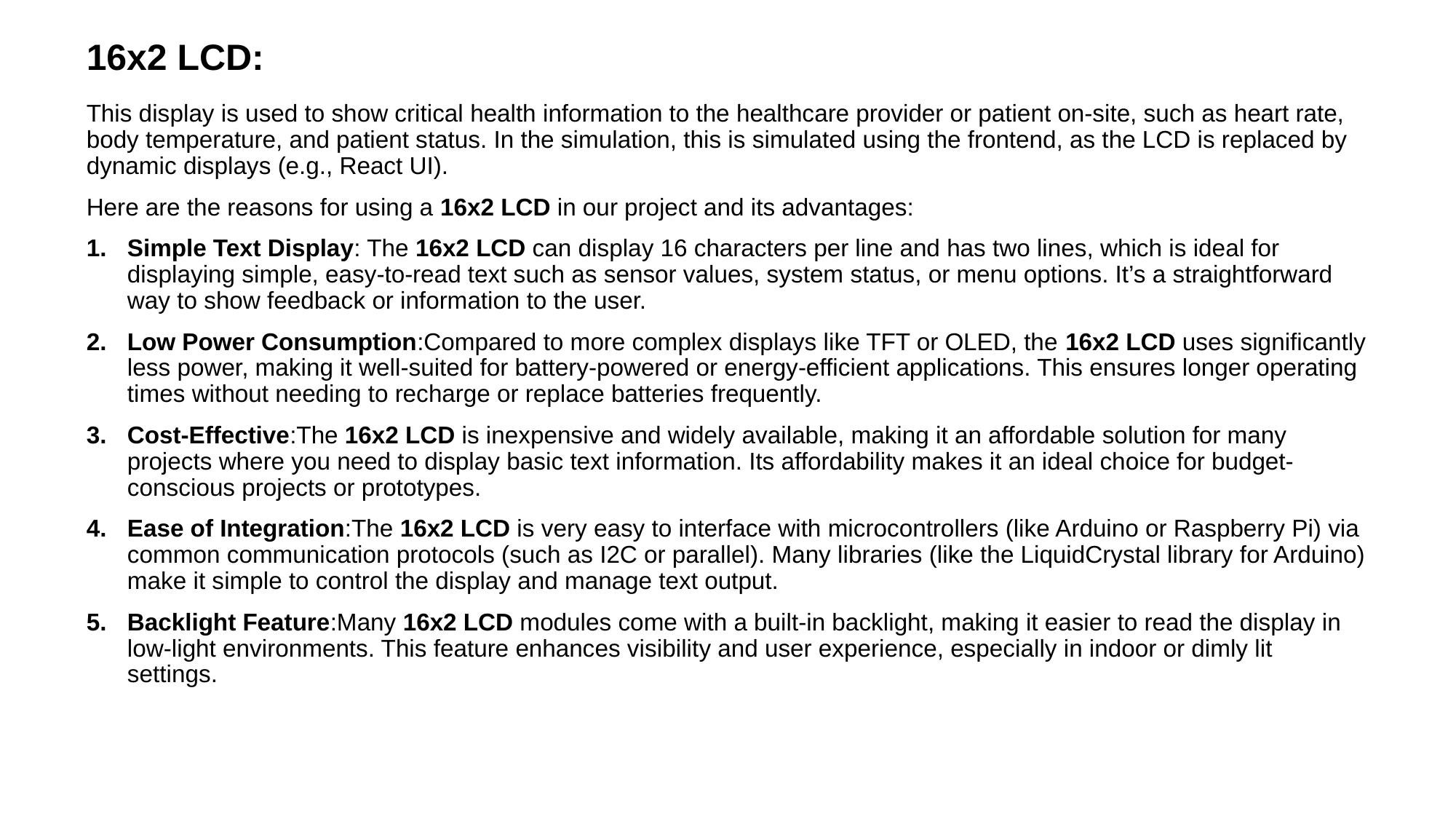

# 16x2 LCD:
This display is used to show critical health information to the healthcare provider or patient on-site, such as heart rate, body temperature, and patient status. In the simulation, this is simulated using the frontend, as the LCD is replaced by dynamic displays (e.g., React UI).
Here are the reasons for using a 16x2 LCD in our project and its advantages:
Simple Text Display: The 16x2 LCD can display 16 characters per line and has two lines, which is ideal for displaying simple, easy-to-read text such as sensor values, system status, or menu options. It’s a straightforward way to show feedback or information to the user.
Low Power Consumption:Compared to more complex displays like TFT or OLED, the 16x2 LCD uses significantly less power, making it well-suited for battery-powered or energy-efficient applications. This ensures longer operating times without needing to recharge or replace batteries frequently.
Cost-Effective:The 16x2 LCD is inexpensive and widely available, making it an affordable solution for many projects where you need to display basic text information. Its affordability makes it an ideal choice for budget-conscious projects or prototypes.
Ease of Integration:The 16x2 LCD is very easy to interface with microcontrollers (like Arduino or Raspberry Pi) via common communication protocols (such as I2C or parallel). Many libraries (like the LiquidCrystal library for Arduino) make it simple to control the display and manage text output.
Backlight Feature:Many 16x2 LCD modules come with a built-in backlight, making it easier to read the display in low-light environments. This feature enhances visibility and user experience, especially in indoor or dimly lit settings.